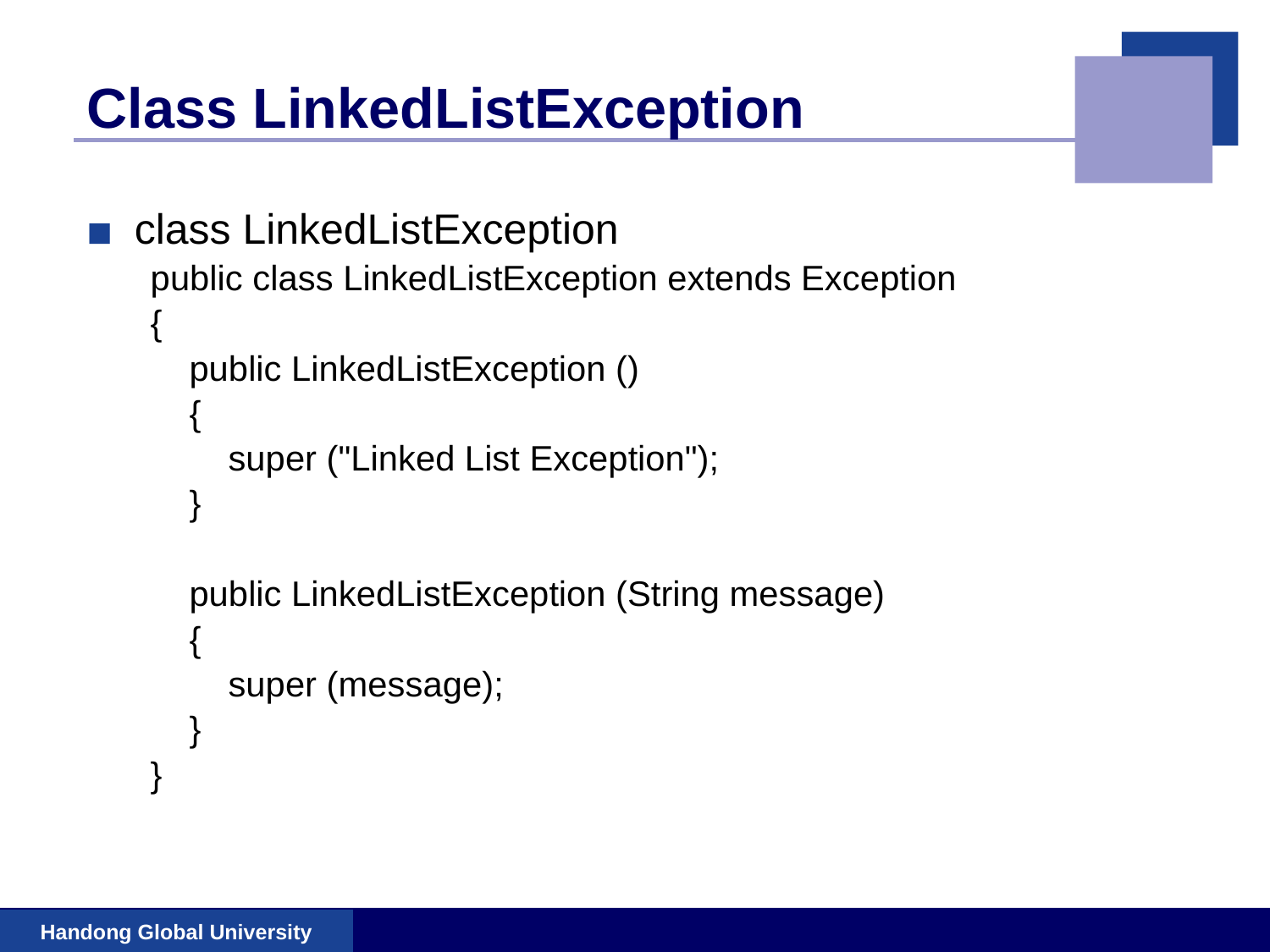

# Class LinkedListException
class LinkedListException
public class LinkedListException extends Exception
{
    public LinkedListException ()
    {
        super ("Linked List Exception");
    }

    public LinkedListException (String message)
    {
        super (message);
    }
}